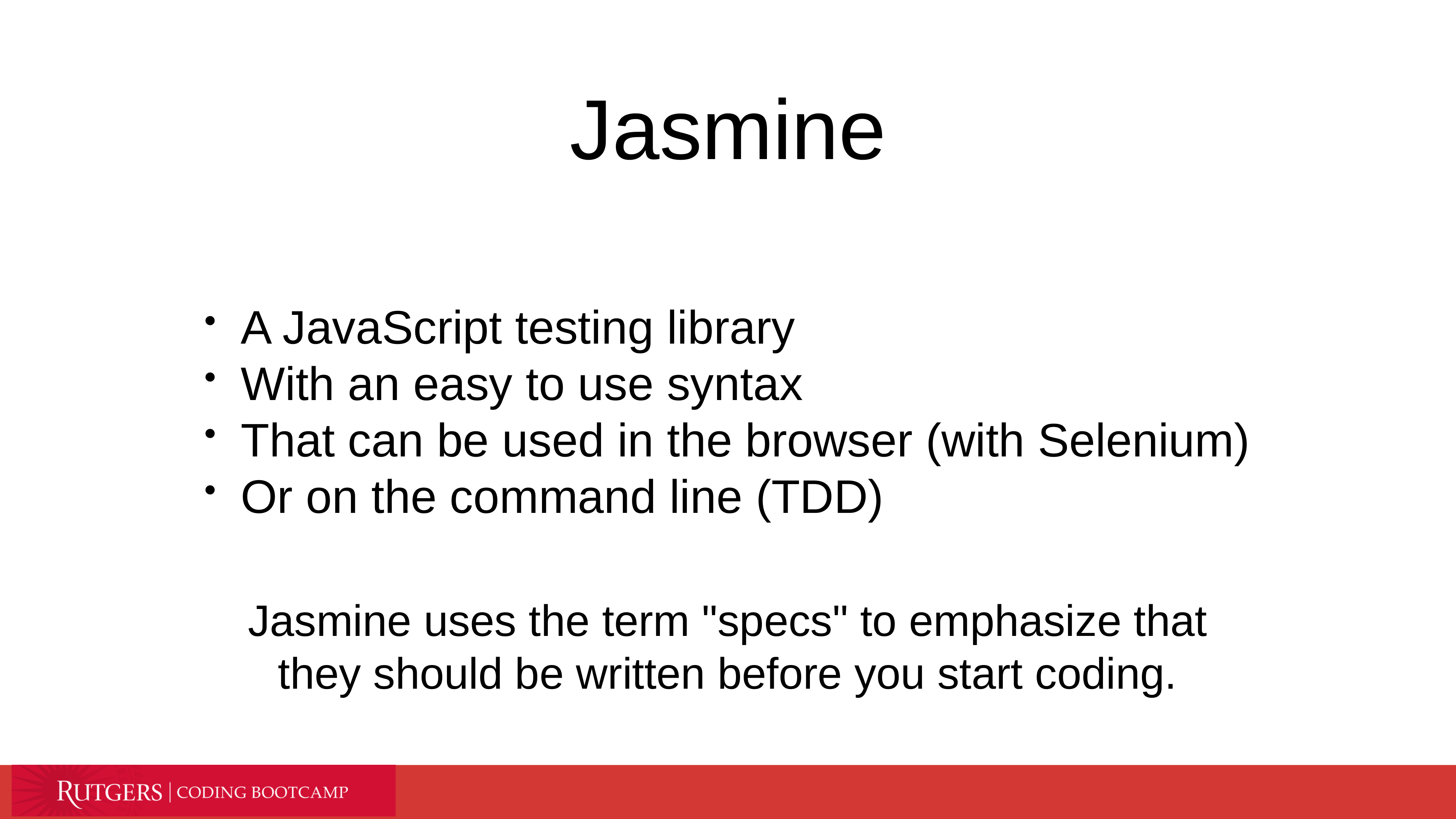

# Jasmine
A JavaScript testing library
With an easy to use syntax
That can be used in the browser (with Selenium)
Or on the command line (TDD)
Jasmine uses the term "specs" to emphasize that they should be written before you start coding.